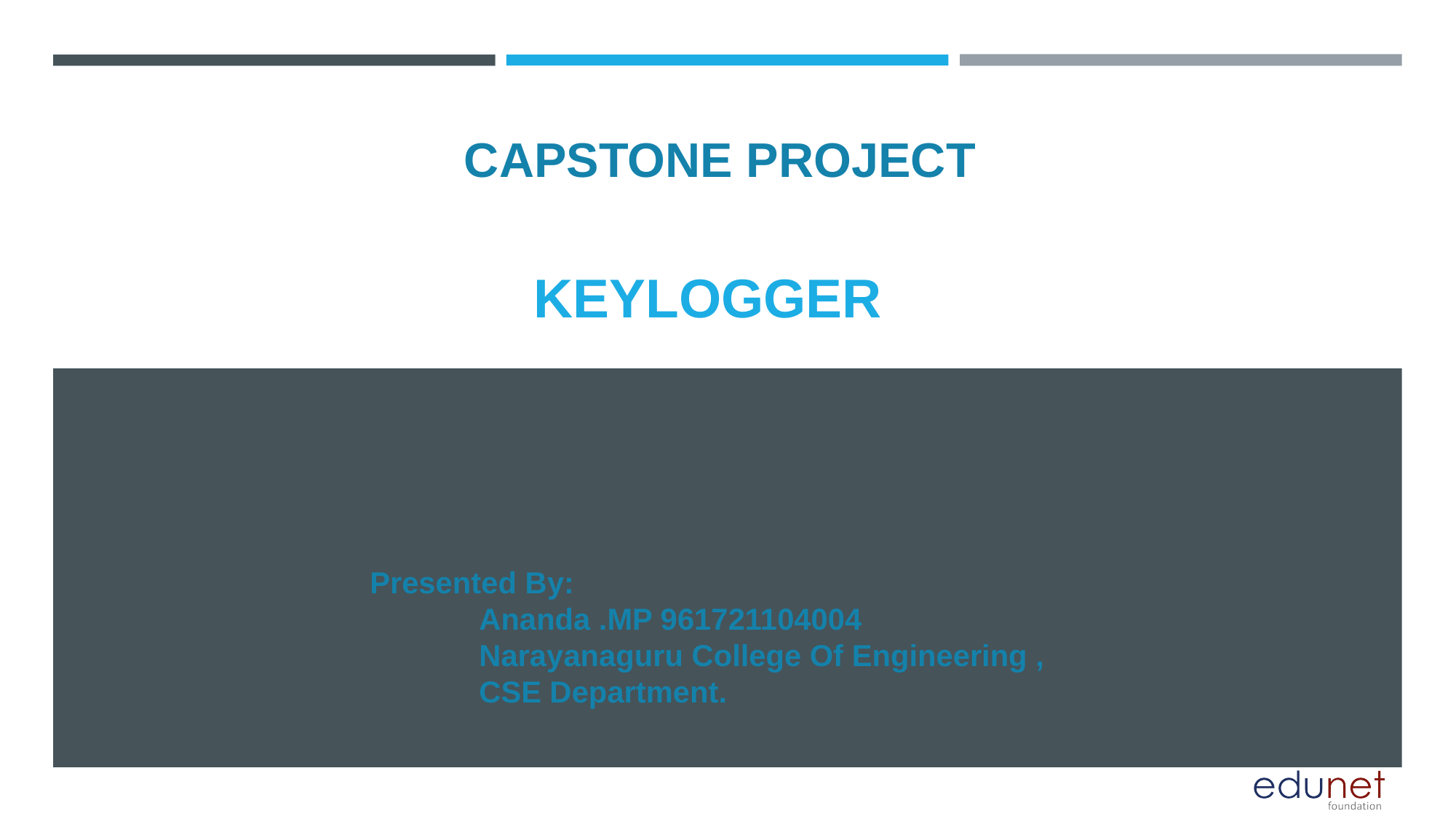

CAPSTONE PROJECT
# KEYLOGGER
Presented By:
	Ananda .MP 961721104004
	Narayanaguru College Of Engineering ,
	CSE Department.